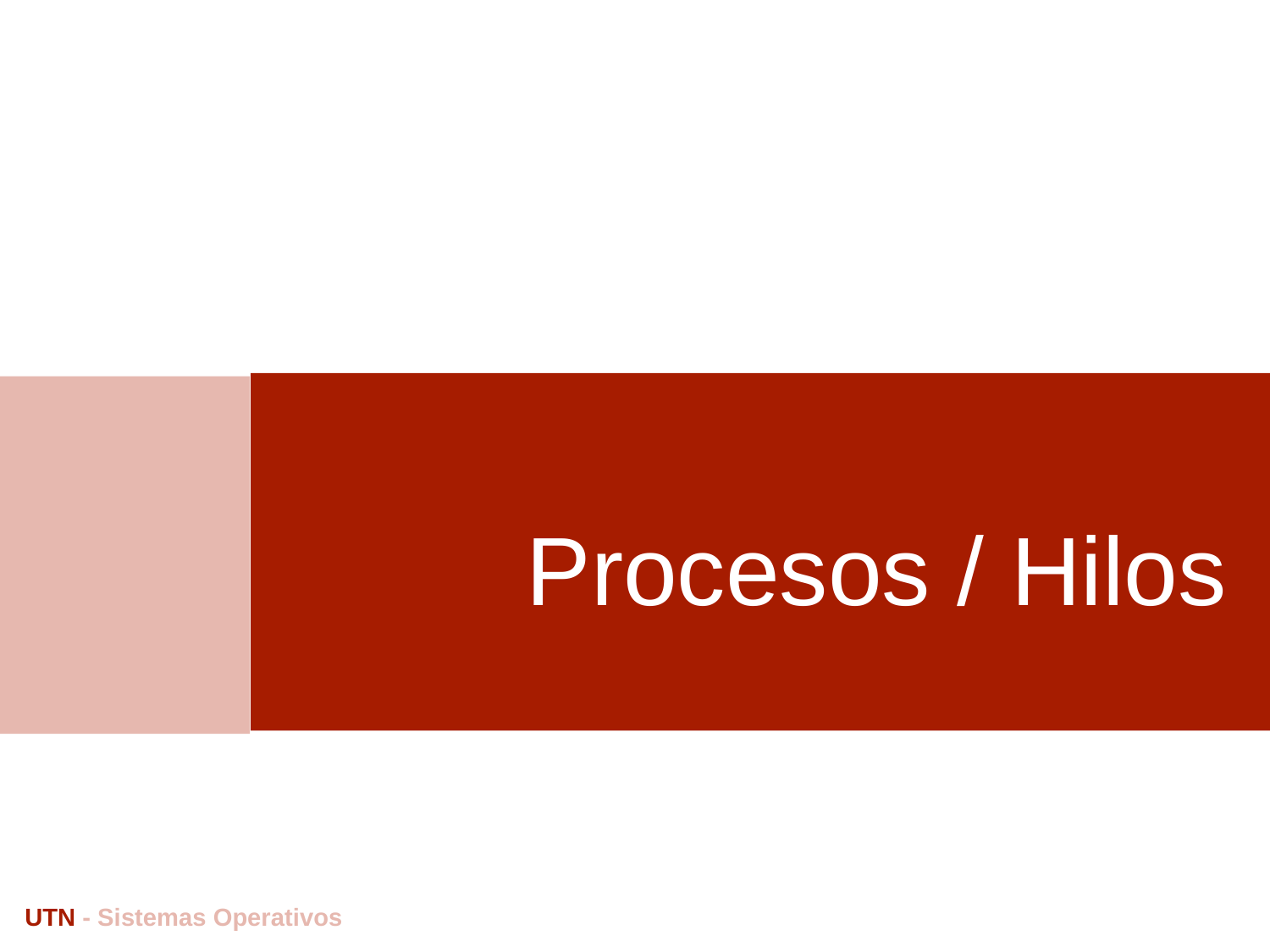

# Procesos / Hilos

UTN - Sistemas Operativos